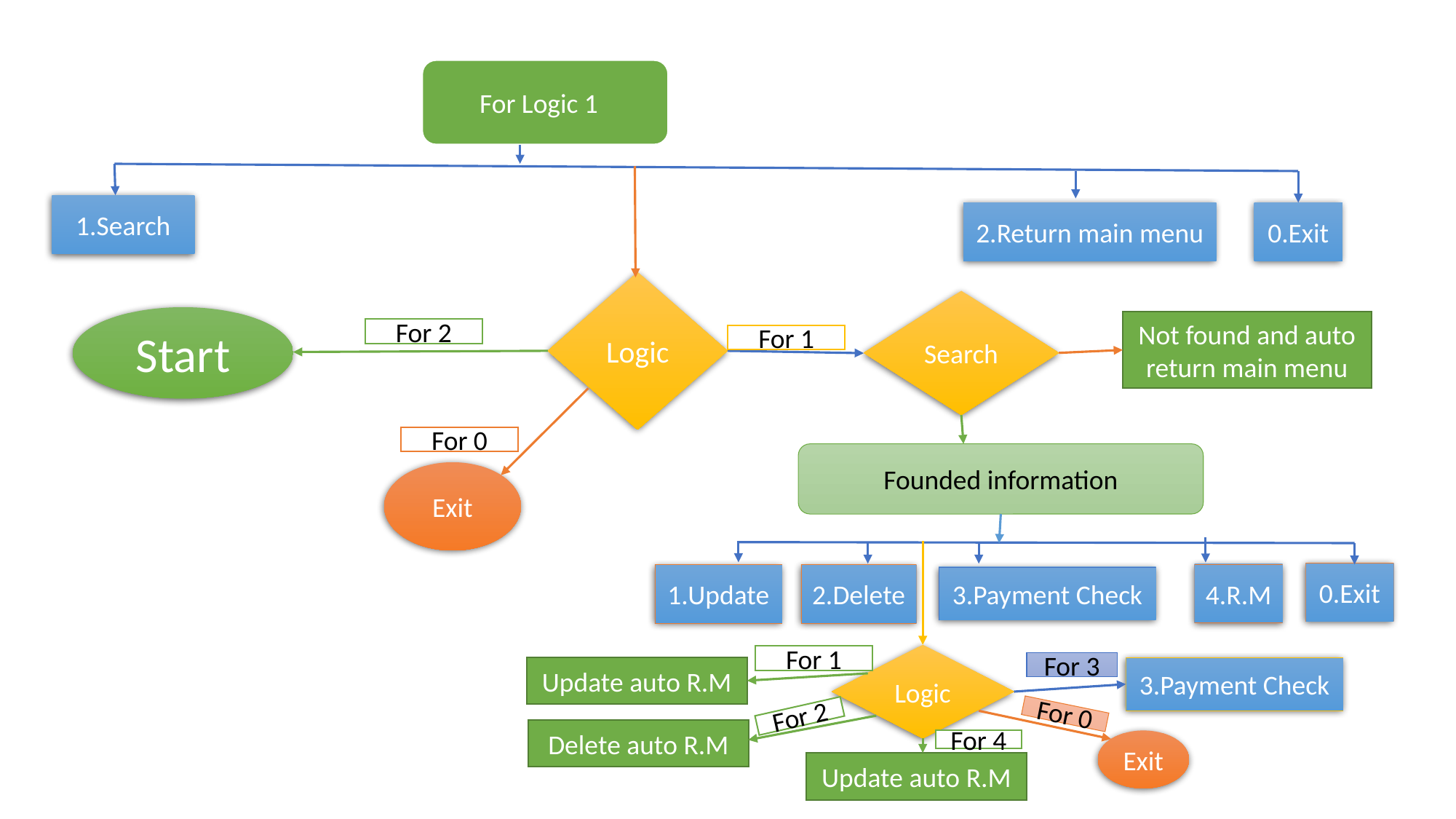

For Logic 1
1.Search
2.Return main menu
0.Exit
Logic
Search
Start
Not found and auto return main menu
For 2
For 1
For 0
Founded information
Exit
0.Exit
4.R.M
1.Update
2.Delete
3.Payment Check
Logic
For 1
For 3
Update auto R.M
3.Payment Check
For 0
For 2
Delete auto R.M
For 4
Exit
Update auto R.M